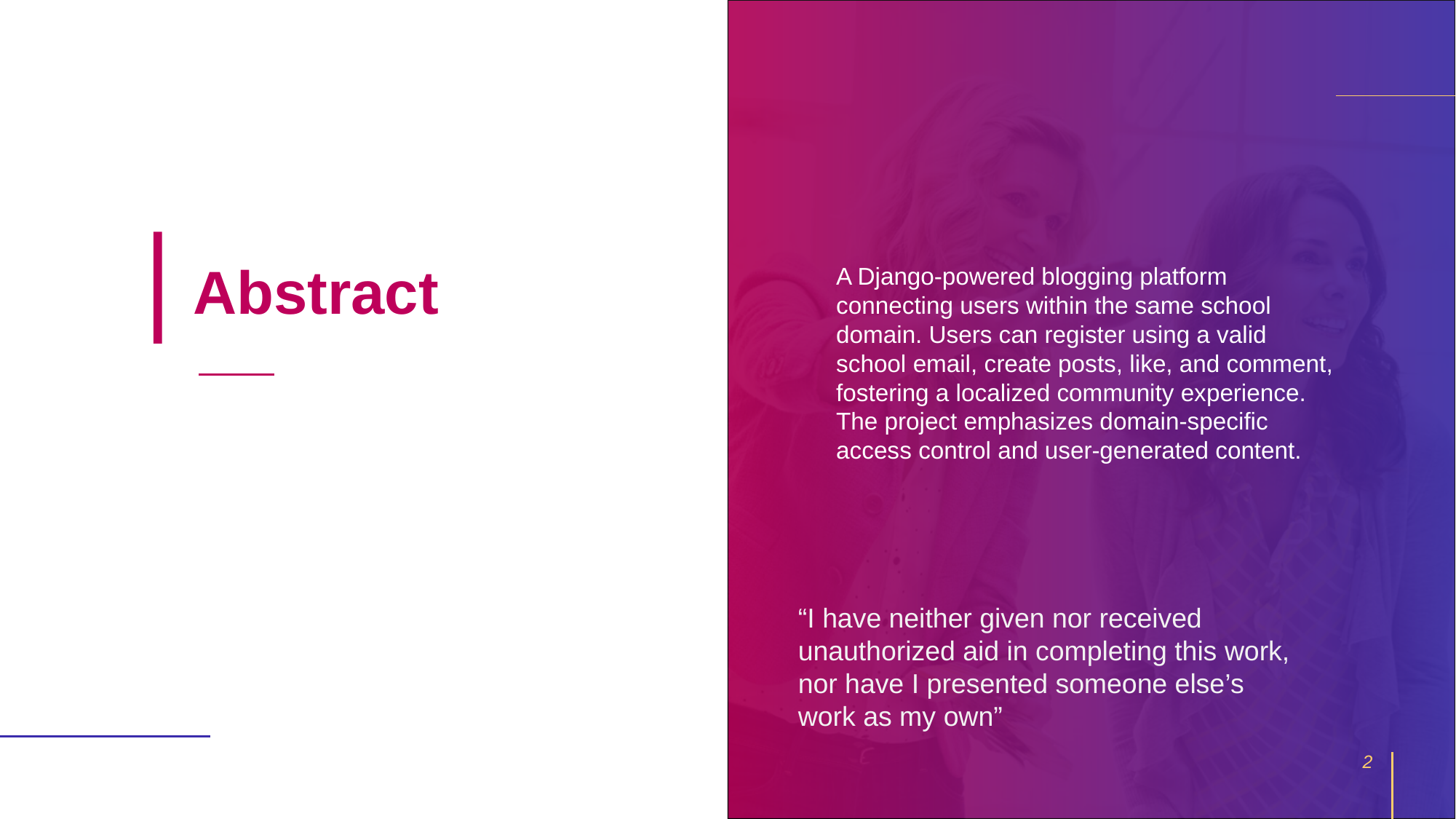

# Abstract
A Django-powered blogging platform connecting users within the same school domain. Users can register using a valid school email, create posts, like, and comment, fostering a localized community experience. The project emphasizes domain-specific access control and user-generated content.
“I have neither given nor received unauthorized aid in completing this work, nor have I presented someone else’s work as my own”
2